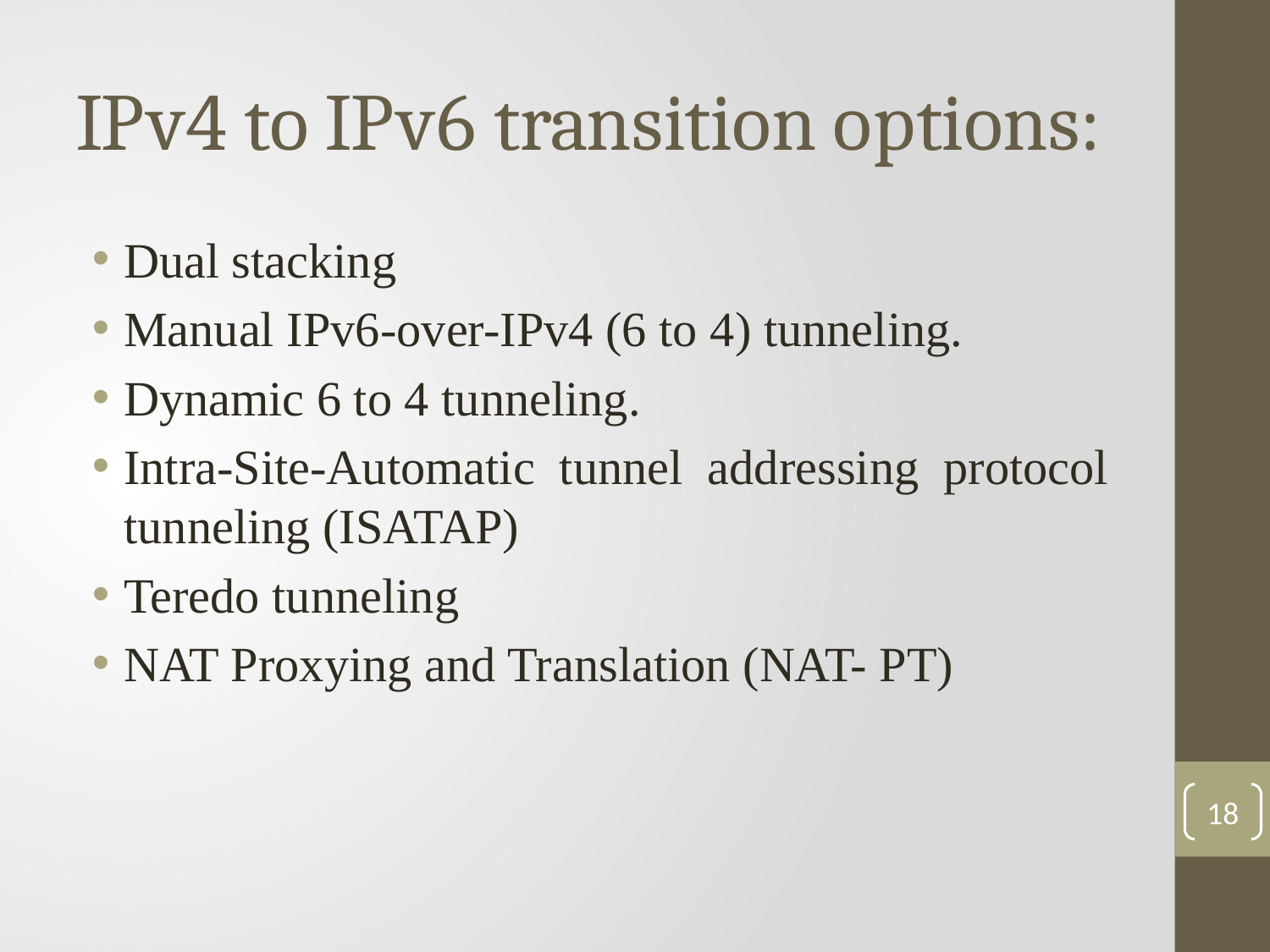

# IPv4 to IPv6 transition options:
Dual stacking
Manual IPv6-over-IPv4 (6 to 4) tunneling.
Dynamic 6 to 4 tunneling.
Intra-Site-Automatic tunnel addressing protocol tunneling (ISATAP)
Teredo tunneling
NAT Proxying and Translation (NAT- PT)
18